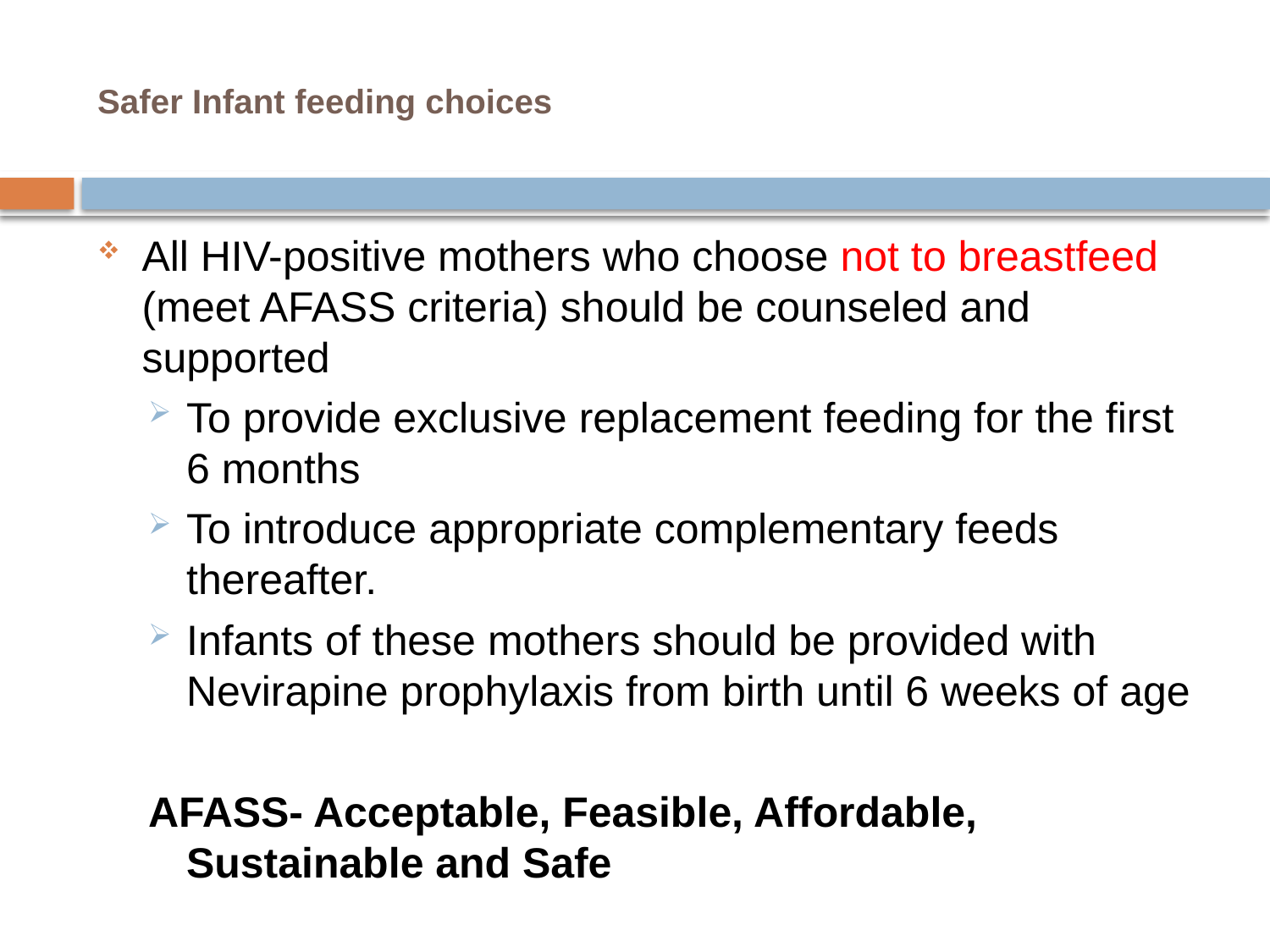

# Safer Infant feeding choices
All HIV-positive mothers who choose not to breastfeed  (meet AFASS criteria) should be counseled and supported
To provide exclusive replacement feeding for the first 6 months
To introduce appropriate complementary feeds thereafter.
Infants of these mothers should be provided with Nevirapine prophylaxis from birth until 6 weeks of age

AFASS- Acceptable, Feasible, Affordable, Sustainable and Safe